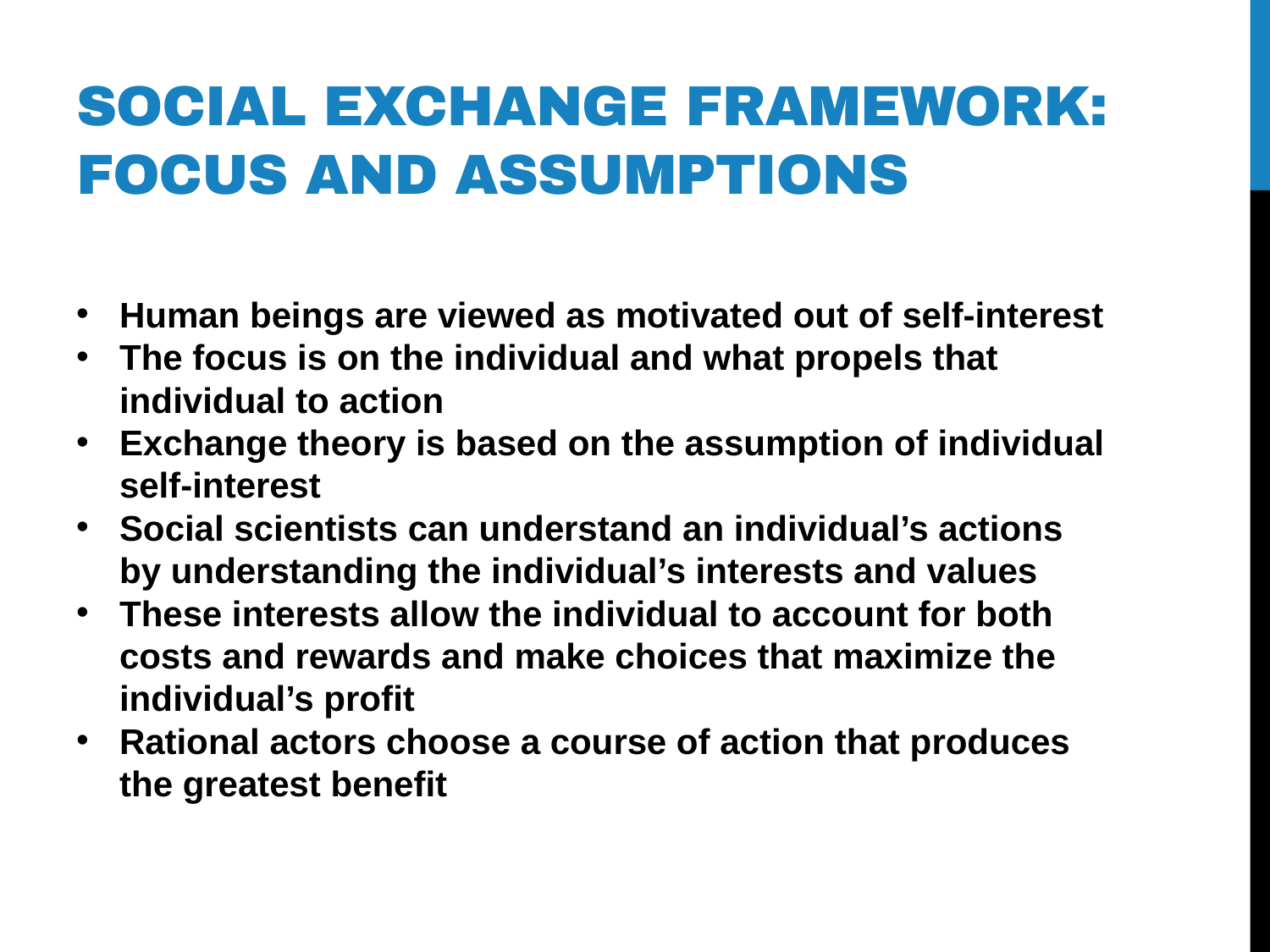

# Social exchange framework: Focus and assumptions

Human beings are viewed as motivated out of self-interest
The focus is on the individual and what propels that individual to action
Exchange theory is based on the assumption of individual self-interest
Social scientists can understand an individual’s actions by understanding the individual’s interests and values
These interests allow the individual to account for both costs and rewards and make choices that maximize the individual’s profit
Rational actors choose a course of action that produces the greatest benefit